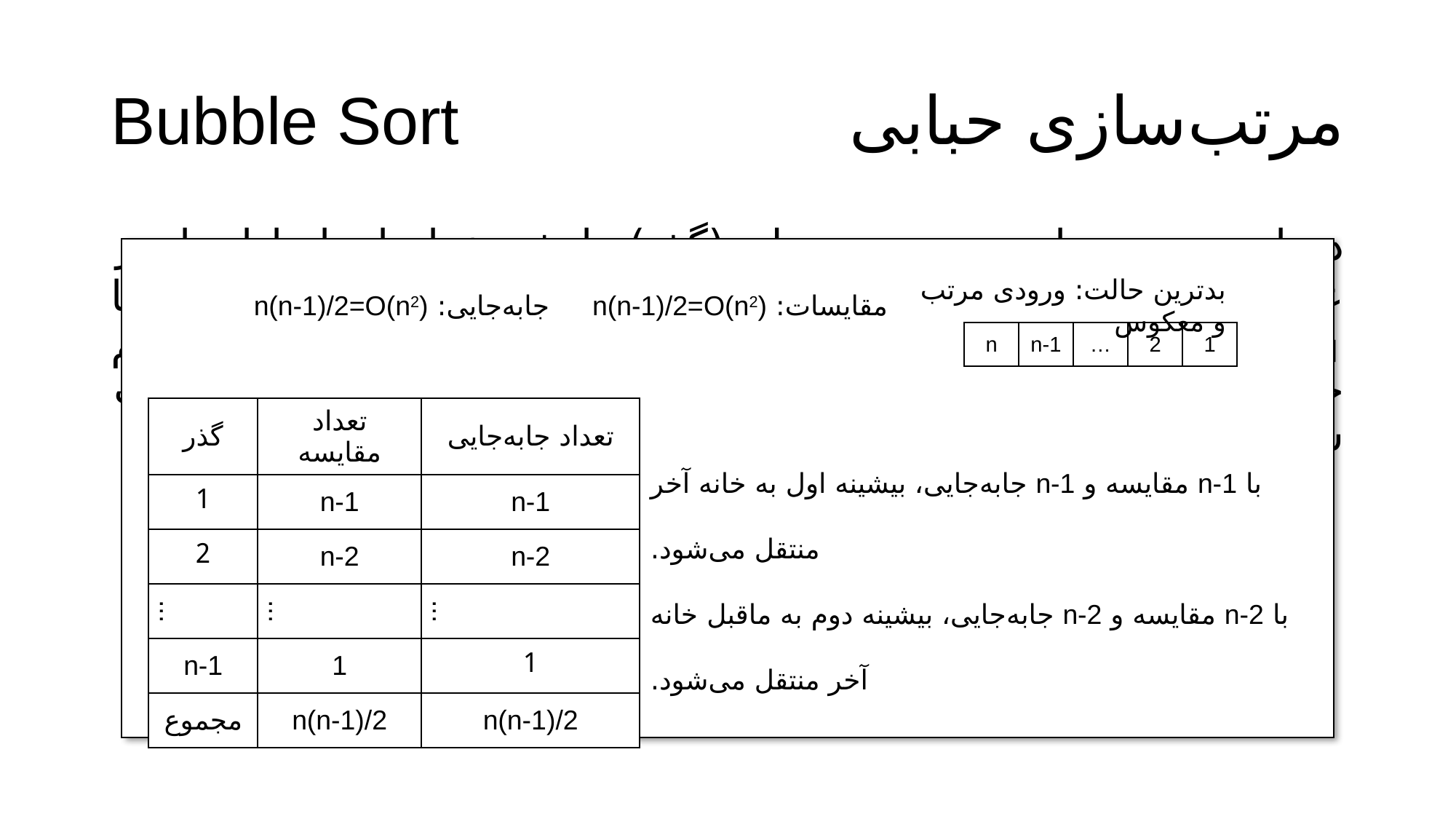

Bubble Sort
# مرتب‌سازی حبابی
در اين مرتب‌سازی در هر مرحله (گذر) با شروع از ابتدا یا انتها هر عنصر با عنصر بعدی (a[i] با a[i+1]) یا هر عنصر با عنصر قبلی (a[i] با a[i-1]) مقایسه می‌شود و در صورتی که ترتیب آنها مناسب نباشد با هم جابه‌جا می‌شوند تا بهترین عنصر به سمت انتها یا ابتدای آرایه هدایت شود در نهایت با n-1 گذر آرایه مرتب خواهد شد.

| جابه‌جایی: n(n-1)/2=O(n2) | مقایسات: n(n-1)/2=O(n2) | بدترین حالت: ورودی مرتب و معکوس |
| --- | --- | --- |
| n | n-1 | … | 2 | 1 |
| --- | --- | --- | --- | --- |
| گذر | تعداد مقایسه | تعداد جابه‌جایی |
| --- | --- | --- |
| 1 | n-1 | n-1 |
| 2 | n-2 | n-2 |
| ... | ... | ... |
| n-1 | 1 | 1 |
| مجموع | n(n-1)/2 | n(n-1)/2 |
با n-1 مقایسه و n-1 جابه‌جایی، بیشینه اول به خانه آخر منتقل می‌شود.
با n-2 مقایسه و n-2 جابه‌جایی، بیشینه دوم به ماقبل خانه آخر منتقل می‌شود.
۳
۱
۲
۳
۲
۱
هرچه حباب بزرگتر
چگالی کمتر!!!